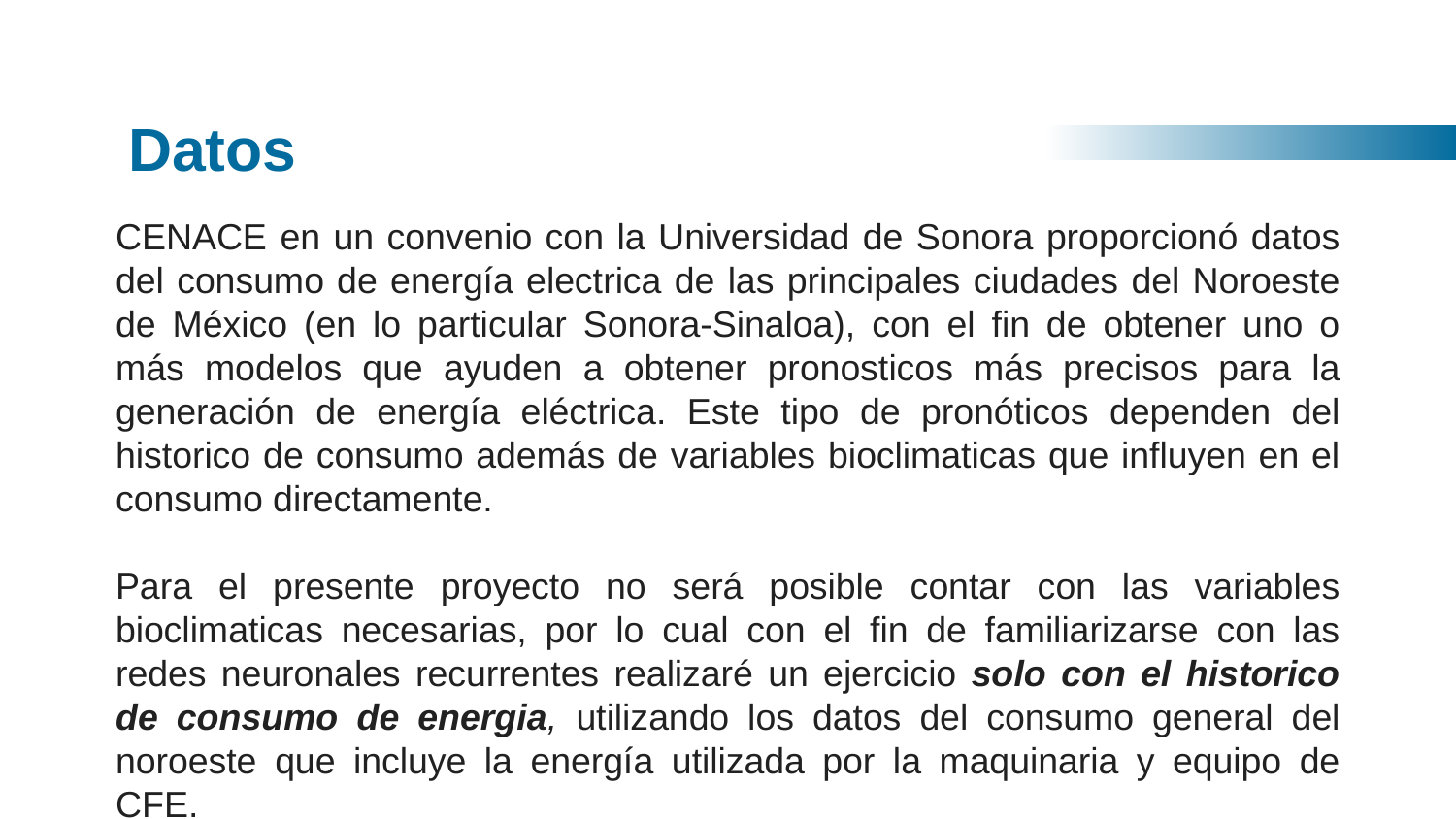

Datos
CENACE en un convenio con la Universidad de Sonora proporcionó datos del consumo de energía electrica de las principales ciudades del Noroeste de México (en lo particular Sonora-Sinaloa), con el fin de obtener uno o más modelos que ayuden a obtener pronosticos más precisos para la generación de energía eléctrica. Este tipo de pronóticos dependen del historico de consumo además de variables bioclimaticas que influyen en el consumo directamente.

Para el presente proyecto no será posible contar con las variables bioclimaticas necesarias, por lo cual con el fin de familiarizarse con las redes neuronales recurrentes realizaré un ejercicio solo con el historico de consumo de energia, utilizando los datos del consumo general del noroeste que incluye la energía utilizada por la maquinaria y equipo de CFE.